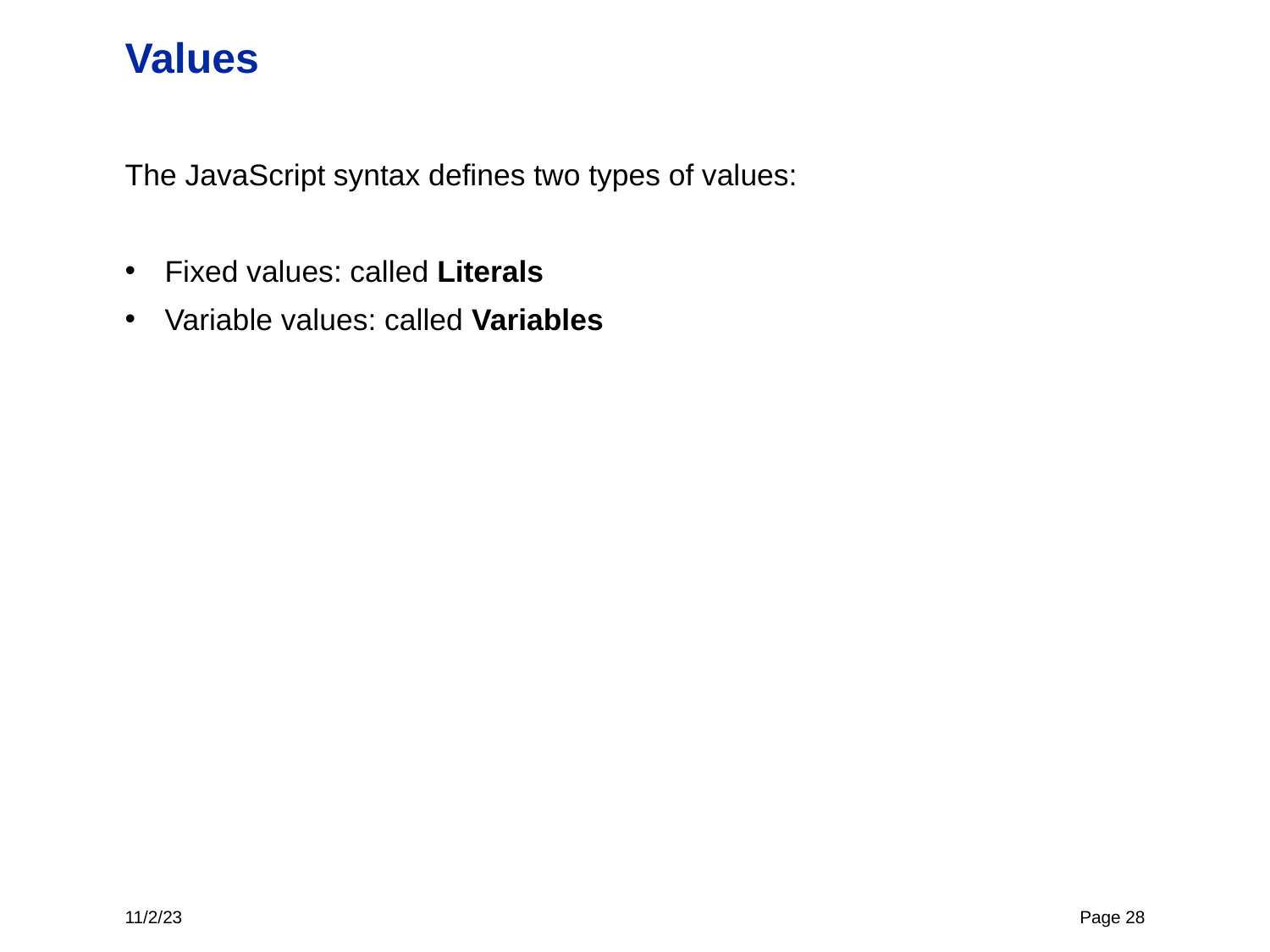

# Values
The JavaScript syntax defines two types of values:

Fixed values: called Literals
Variable values: called Variables

11/2/23

Page 28